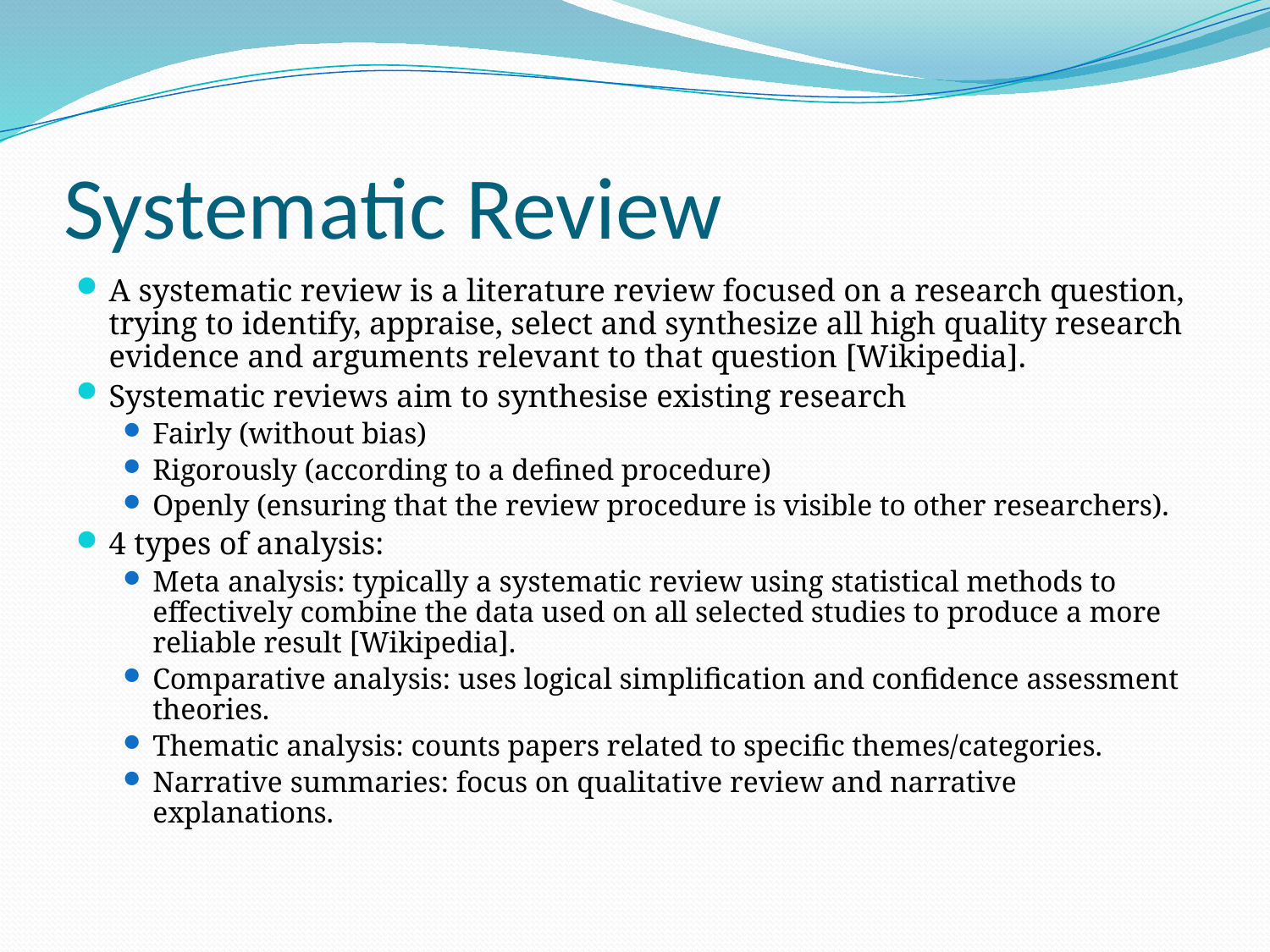

# Systematic Review
A systematic review is a literature review focused on a research question, trying to identify, appraise, select and synthesize all high quality research evidence and arguments relevant to that question [Wikipedia].
Systematic reviews aim to synthesise existing research
Fairly (without bias)
Rigorously (according to a defined procedure)
Openly (ensuring that the review procedure is visible to other researchers).
4 types of analysis:
Meta analysis: typically a systematic review using statistical methods to effectively combine the data used on all selected studies to produce a more reliable result [Wikipedia].
Comparative analysis: uses logical simplification and confidence assessment theories.
Thematic analysis: counts papers related to specific themes/categories.
Narrative summaries: focus on qualitative review and narrative explanations.